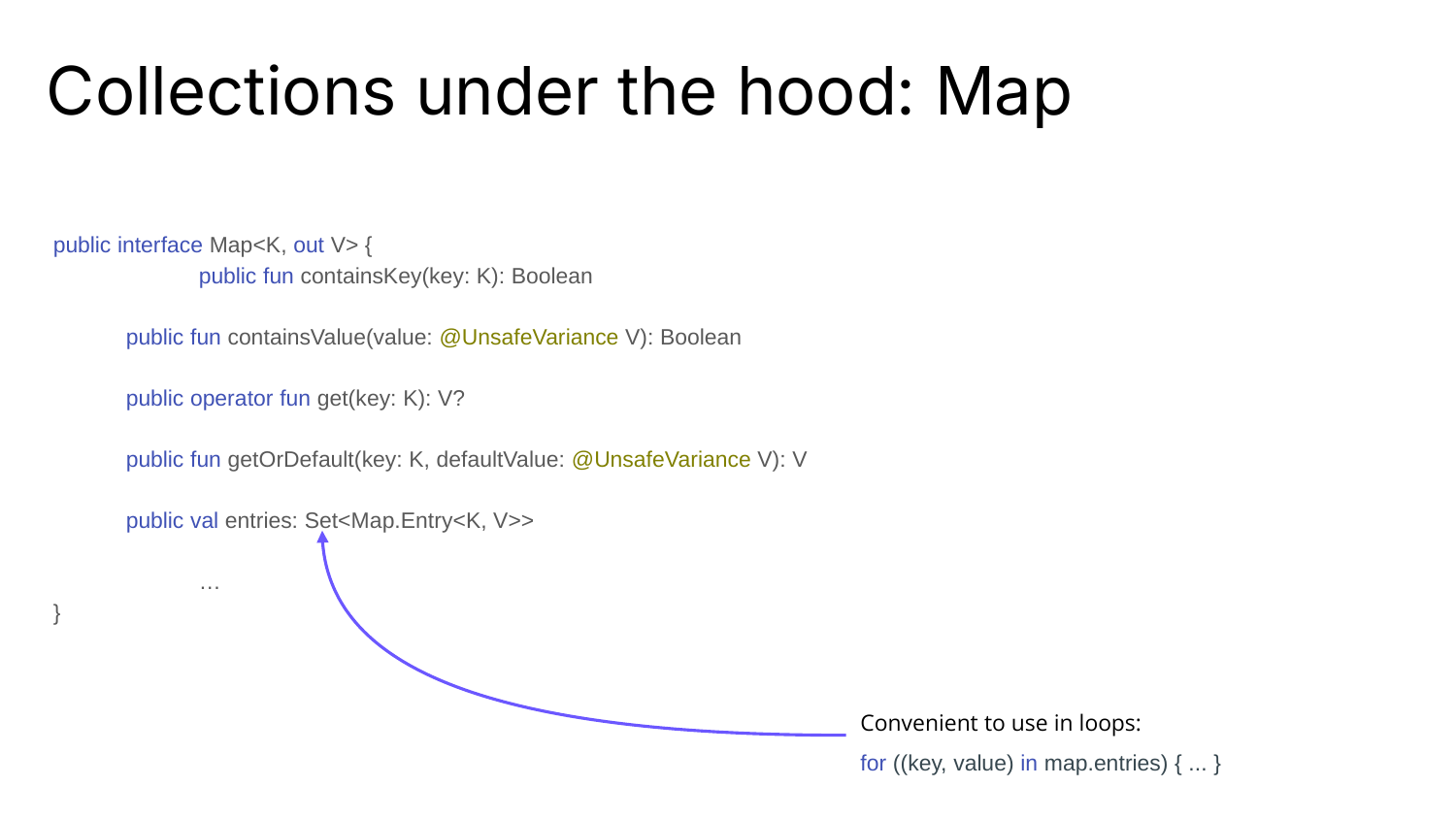

# Сollections under the hood: Map
public interface Map<K, out V> {
	public fun containsKey(key: K): Boolean

public fun containsValue(value: @UnsafeVariance V): Boolean

public operator fun get(key: K): V?

public fun getOrDefault(key: K, defaultValue: @UnsafeVariance V): V

public val entries: Set<Map.Entry<K, V>>

	…
}

Convenient to use in loops:
for ((key, value) in map.entries) { ... }